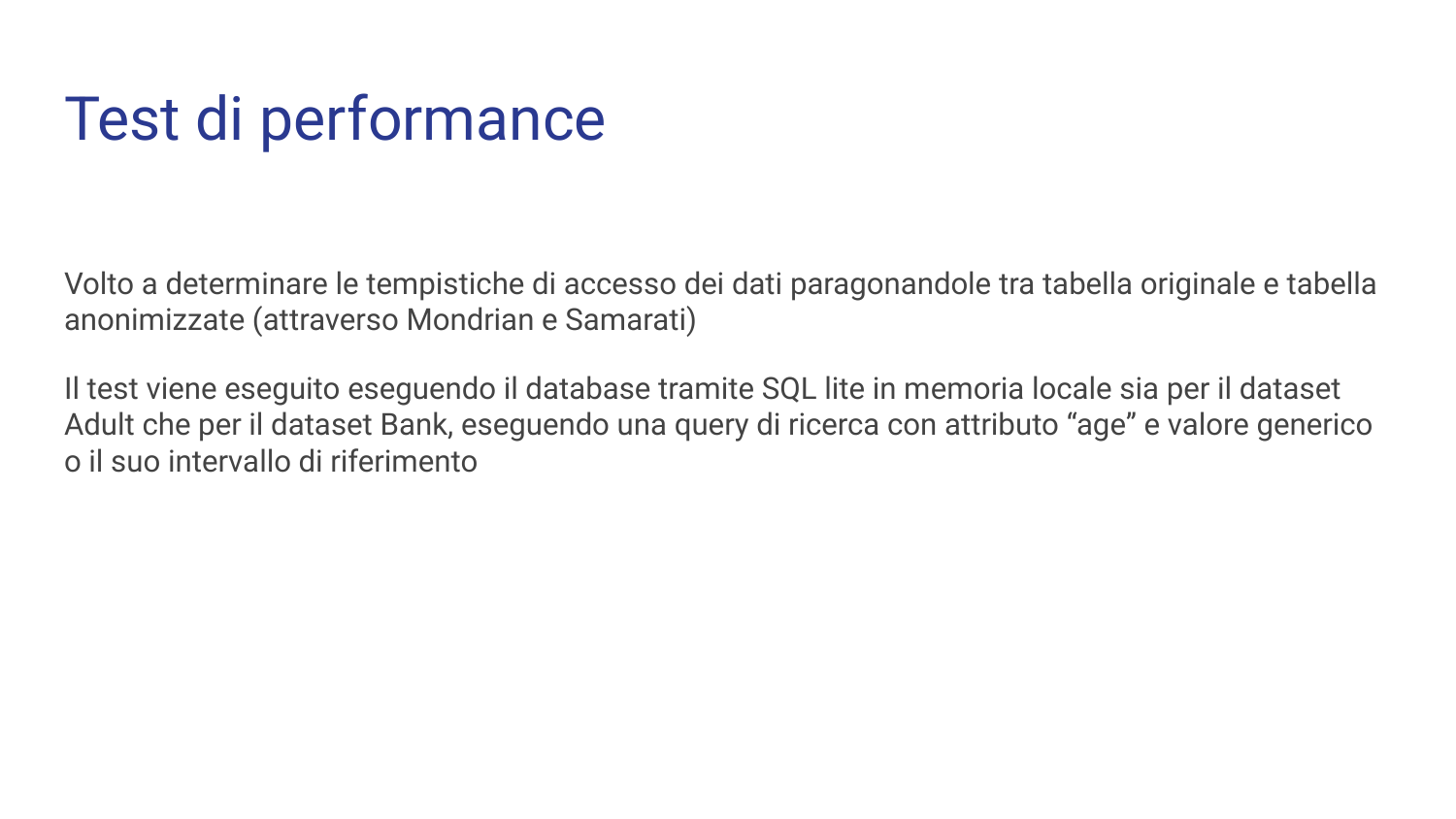

# Test di performance
Volto a determinare le tempistiche di accesso dei dati paragonandole tra tabella originale e tabella anonimizzate (attraverso Mondrian e Samarati)
Il test viene eseguito eseguendo il database tramite SQL lite in memoria locale sia per il dataset Adult che per il dataset Bank, eseguendo una query di ricerca con attributo “age” e valore generico o il suo intervallo di riferimento